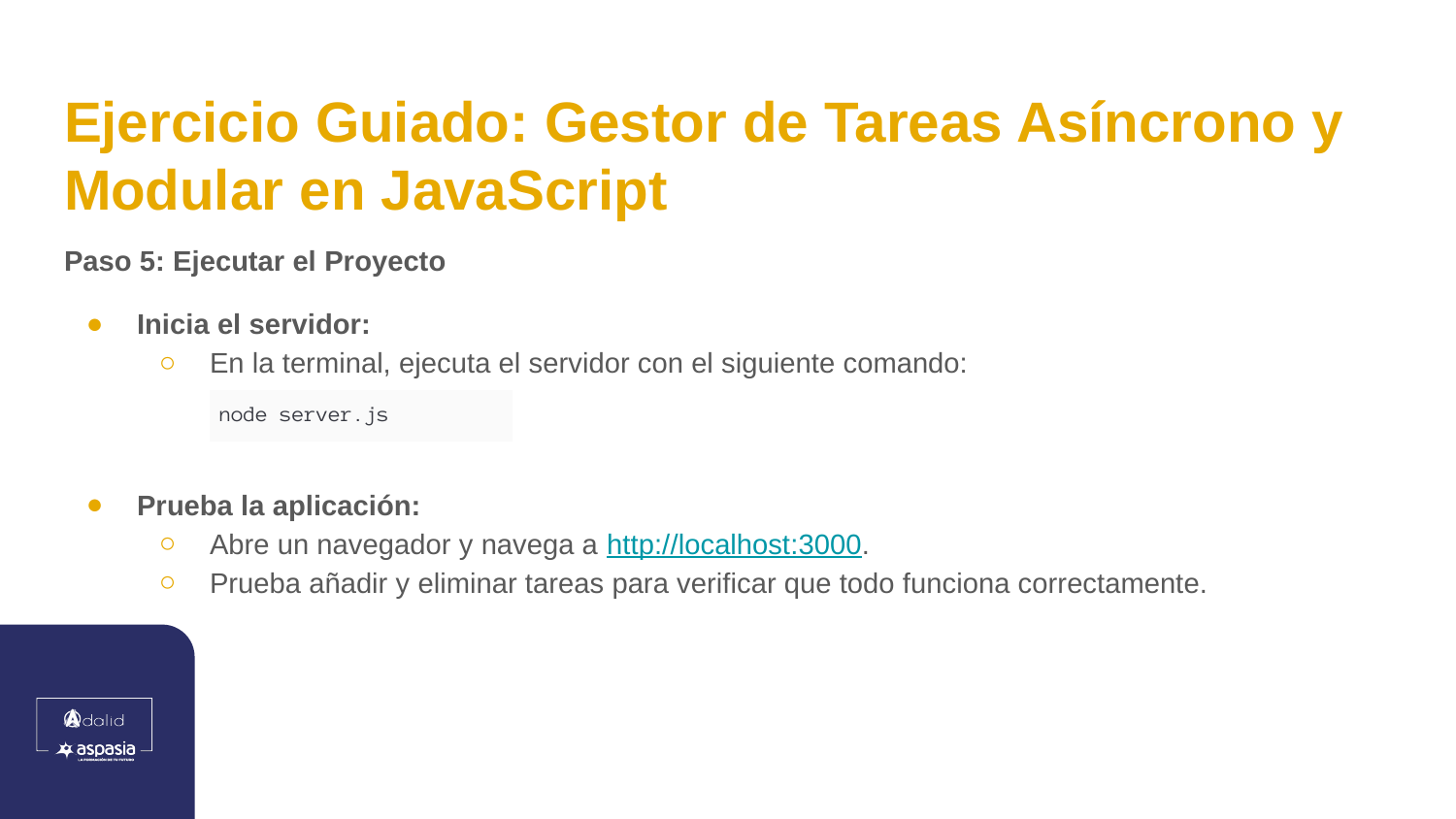

# Ejercicio Guiado: Gestor de Tareas Asíncrono y Modular en JavaScript
Paso 5: Ejecutar el Proyecto
Inicia el servidor:
En la terminal, ejecuta el servidor con el siguiente comando:
| node server.js |
| --- |
Prueba la aplicación:
Abre un navegador y navega a http://localhost:3000.
Prueba añadir y eliminar tareas para verificar que todo funciona correctamente.